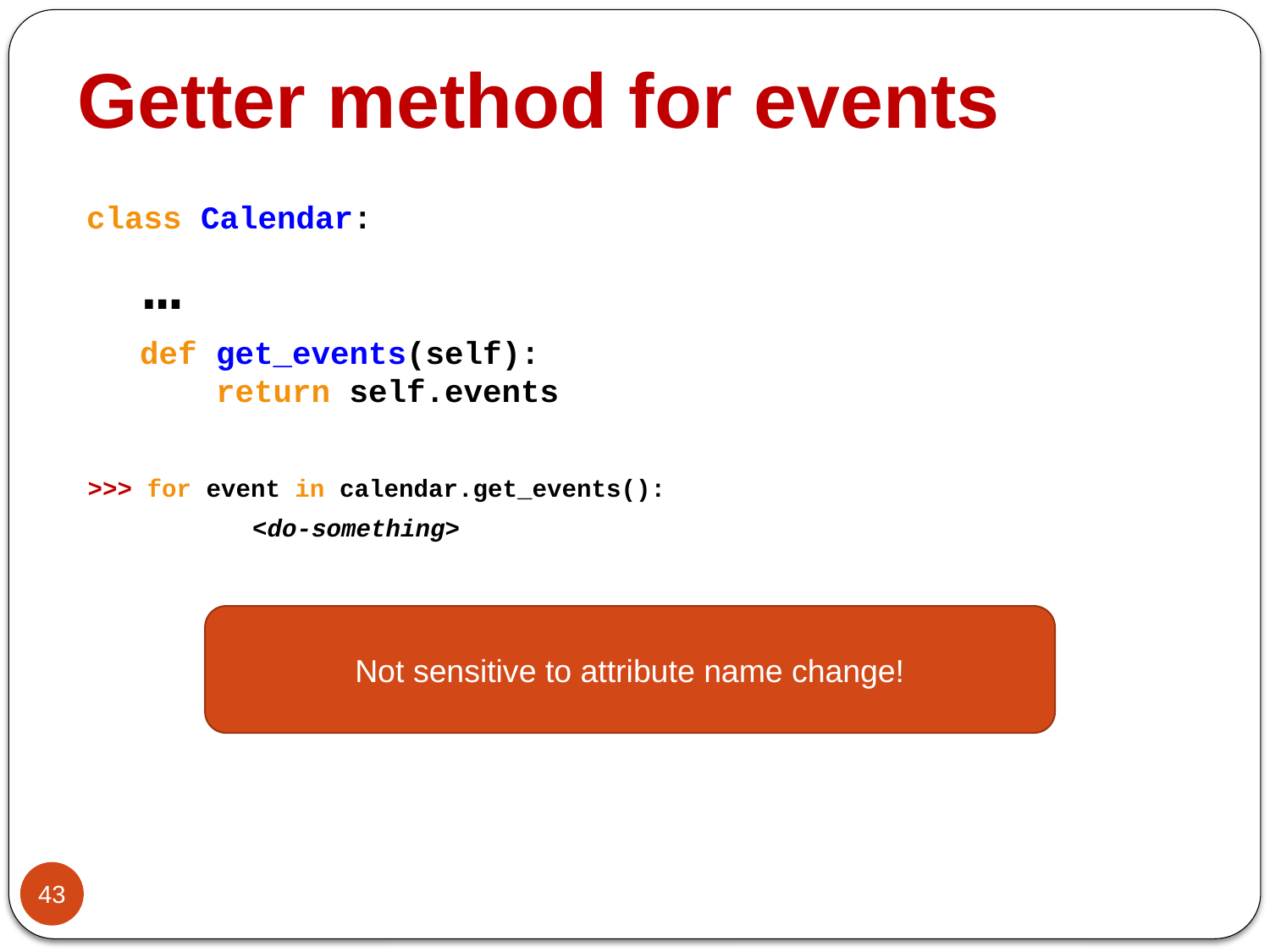

# Getter method for events
 class Calendar:
   …
def get_events(self):
    return self.events

>>> for event in calendar.get_events():
		<do-something>

Not sensitive to attribute name change!

43